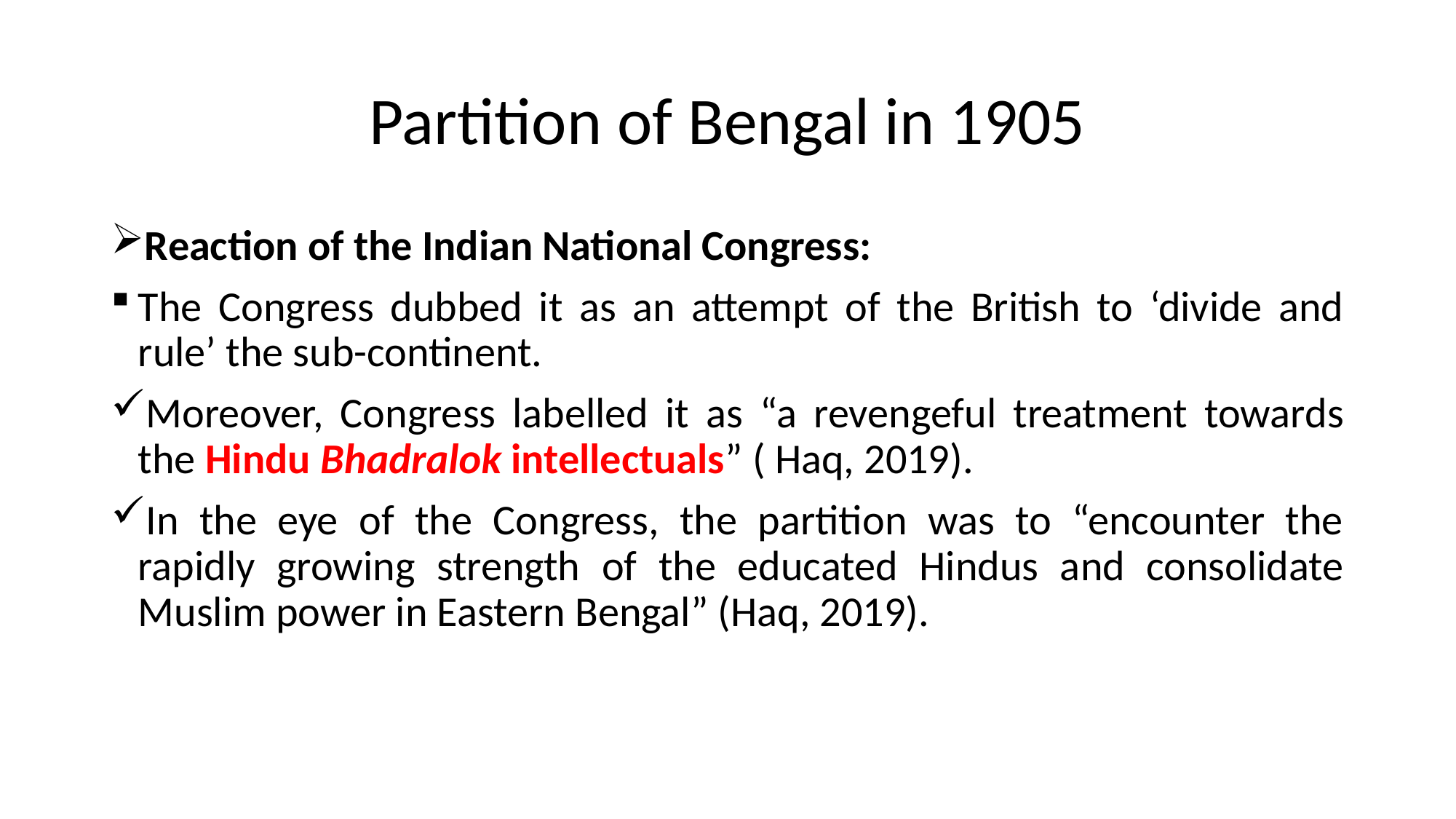

# Partition of Bengal in 1905
Reaction of the Indian National Congress:
The Congress dubbed it as an attempt of the British to ‘divide and rule’ the sub-continent.
Moreover, Congress labelled it as “a revengeful treatment towards the Hindu Bhadralok intellectuals” ( Haq, 2019).
In the eye of the Congress, the partition was to “encounter the rapidly growing strength of the educated Hindus and consolidate Muslim power in Eastern Bengal” (Haq, 2019).